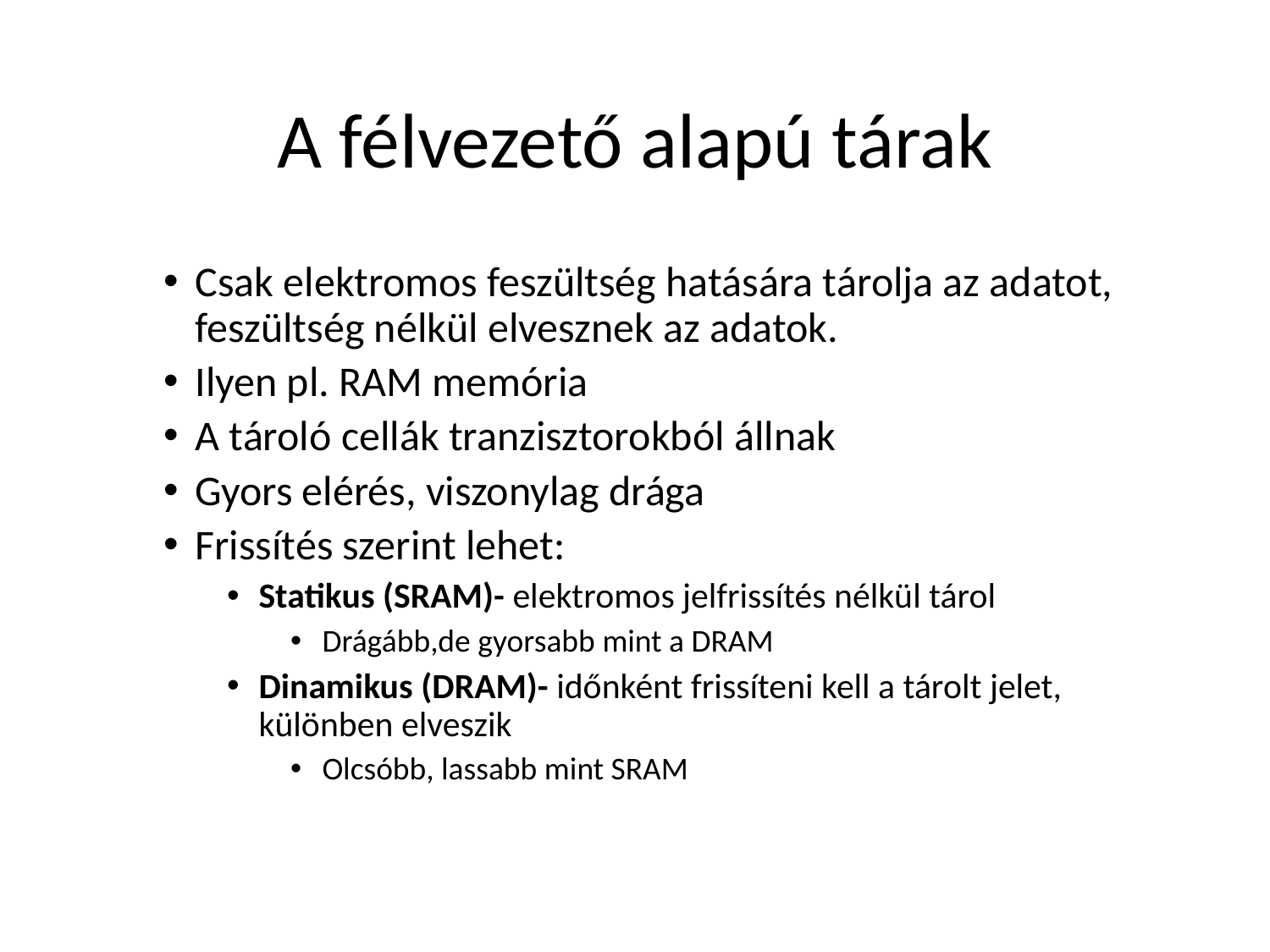

# A félvezető alapú tárak
Csak elektromos feszültség hatására tárolja az adatot, feszültség nélkül elvesznek az adatok.
Ilyen pl. RAM memória
A tároló cellák tranzisztorokból állnak
Gyors elérés, viszonylag drága
Frissítés szerint lehet:
Statikus (SRAM)- elektromos jelfrissítés nélkül tárol
Drágább,de gyorsabb mint a DRAM
Dinamikus (DRAM)- időnként frissíteni kell a tárolt jelet, különben elveszik
Olcsóbb, lassabb mint SRAM